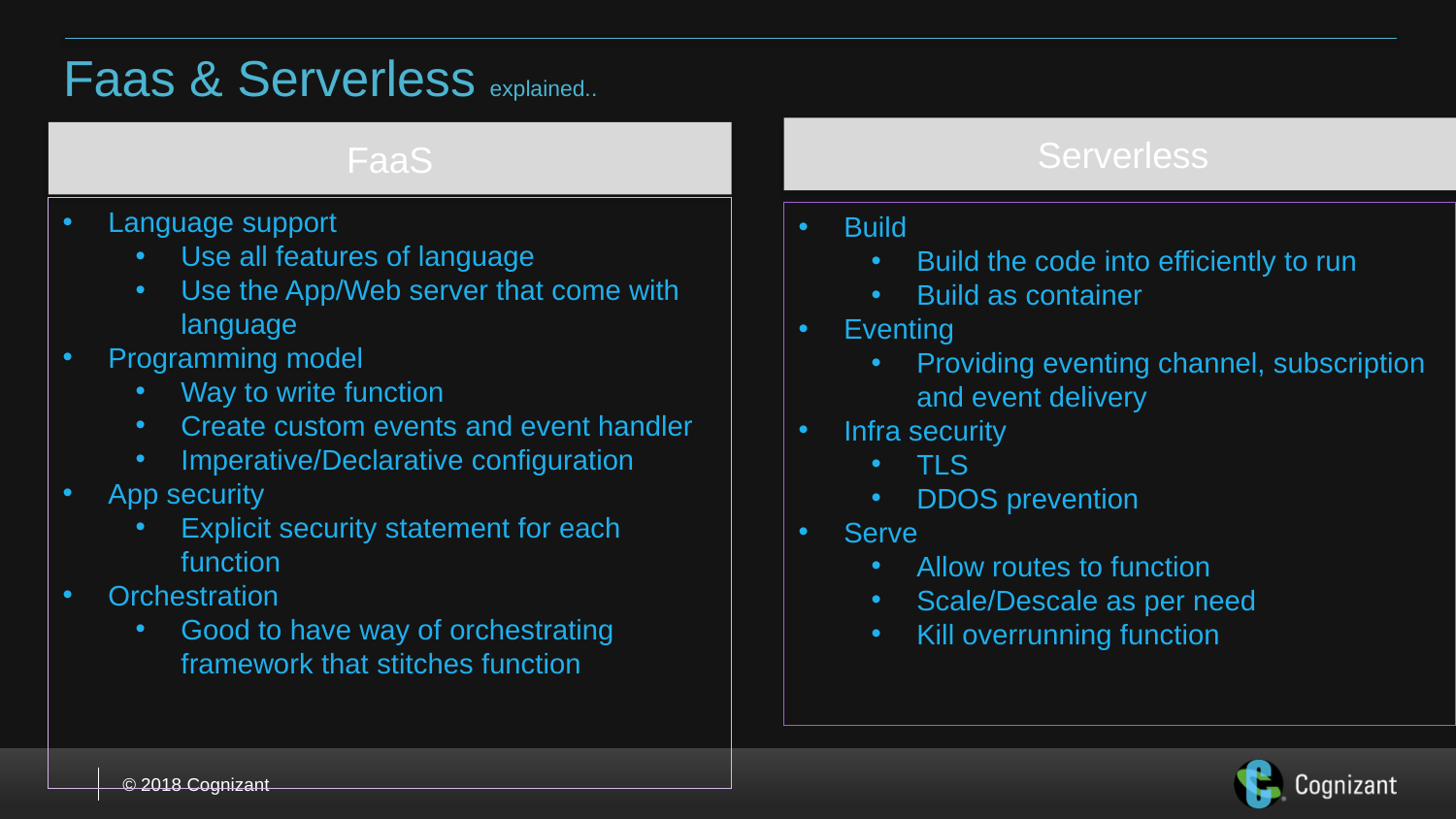

# Faas & Serverless explained..
Serverless
FaaS
Language support
Use all features of language
Use the App/Web server that come with language
Programming model
Way to write function
Create custom events and event handler
Imperative/Declarative configuration
App security
Explicit security statement for each function
Orchestration
Good to have way of orchestrating framework that stitches function

Build
Build the code into efficiently to run
Build as container
Eventing
Providing eventing channel, subscription and event delivery
Infra security
TLS
DDOS prevention
Serve
Allow routes to function
Scale/Descale as per need
Kill overrunning function